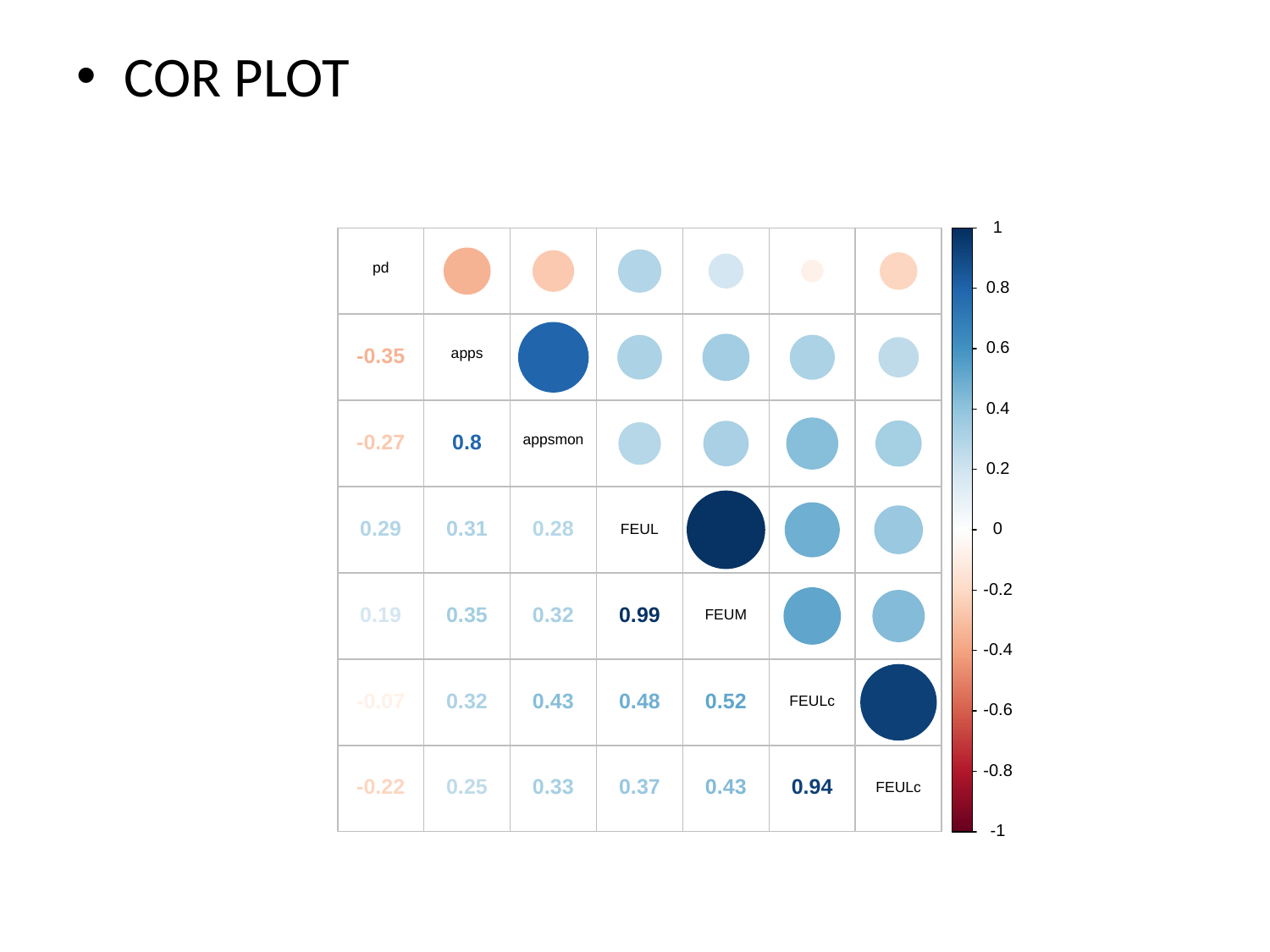

# COR PLOT
1

pd

0.8

0.6

apps
-0.35

0.4

appsmon
0.8
-0.27

0.2

0.29
0.28
0.31
0

FEUL

-0.2

0.19
0.99
0.35
0.32

FEUM

-0.4

0.48
-0.07
0.32
0.43
0.52

FEULc

-0.6

-0.8

0.94
-0.22
0.25
0.33
0.37
0.43
FEULc

-1